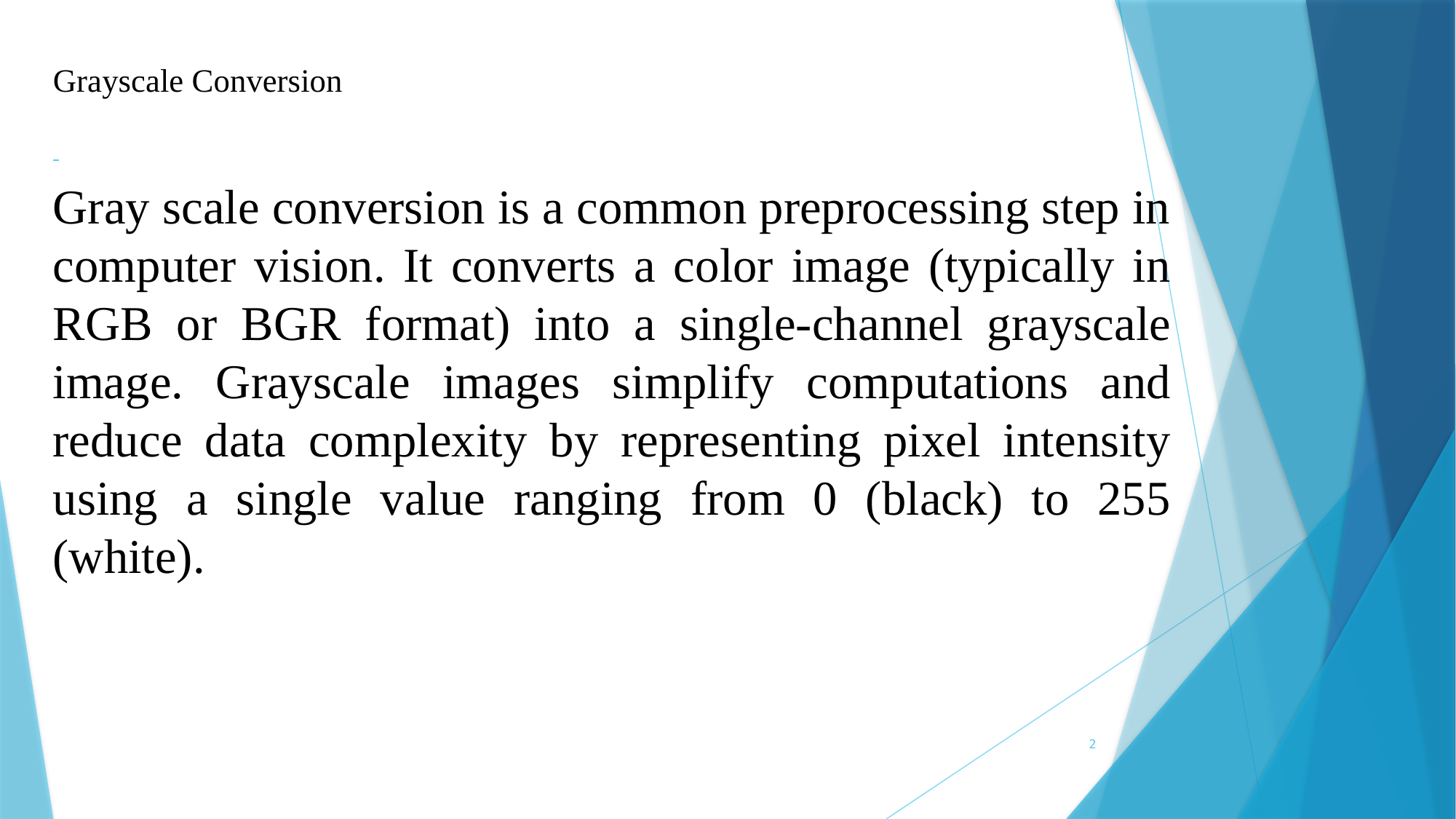

# Grayscale Conversion
Gray scale conversion is a common preprocessing step in computer vision. It converts a color image (typically in RGB or BGR format) into a single-channel grayscale image. Grayscale images simplify computations and reduce data complexity by representing pixel intensity using a single value ranging from 0 (black) to 255 (white).

2